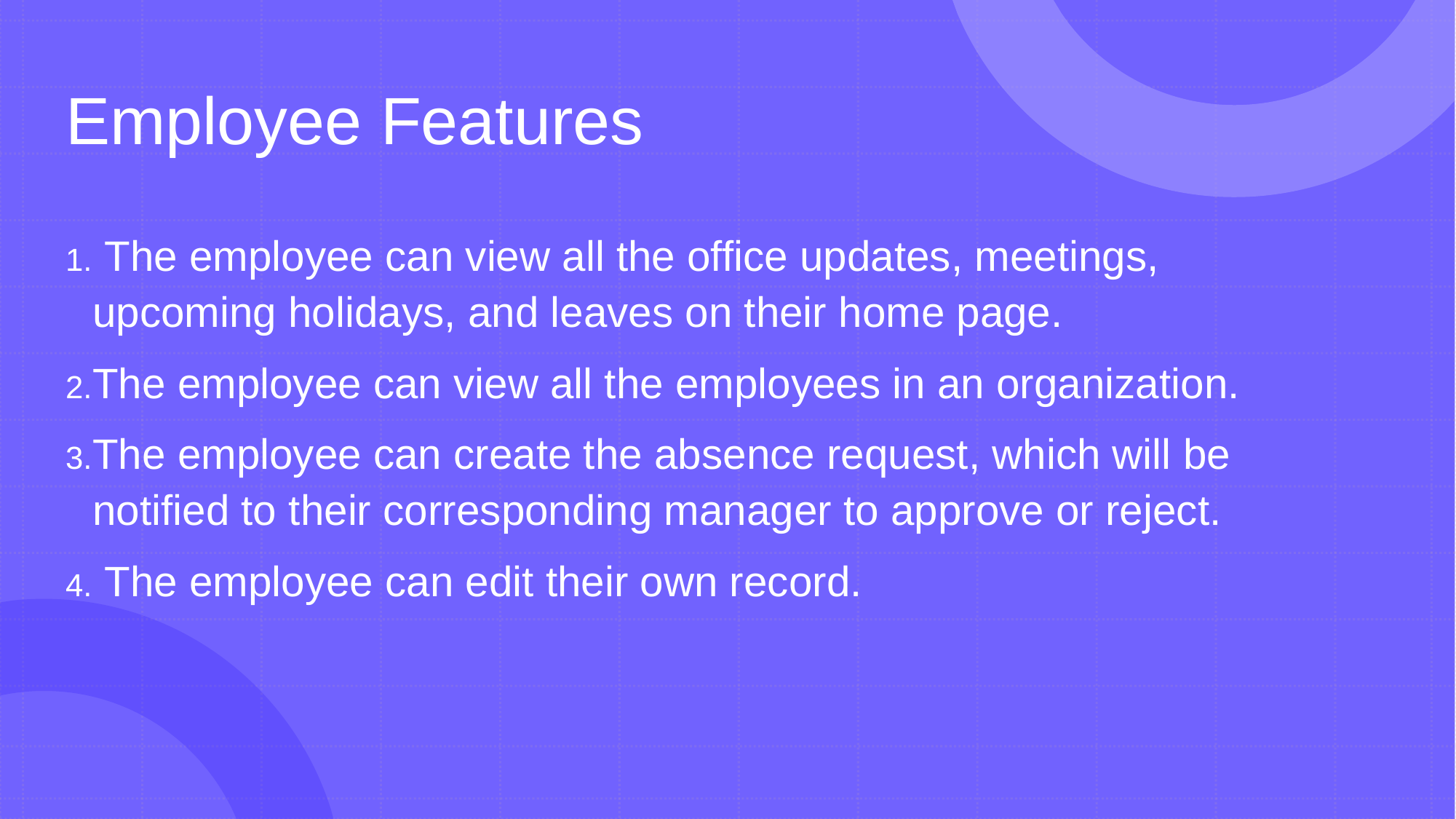

# Employee Features
 The employee can view all the office updates, meetings, upcoming holidays, and leaves on their home page.
The employee can view all the employees in an organization.
The employee can create the absence request, which will be notified to their corresponding manager to approve or reject.
 The employee can edit their own record.